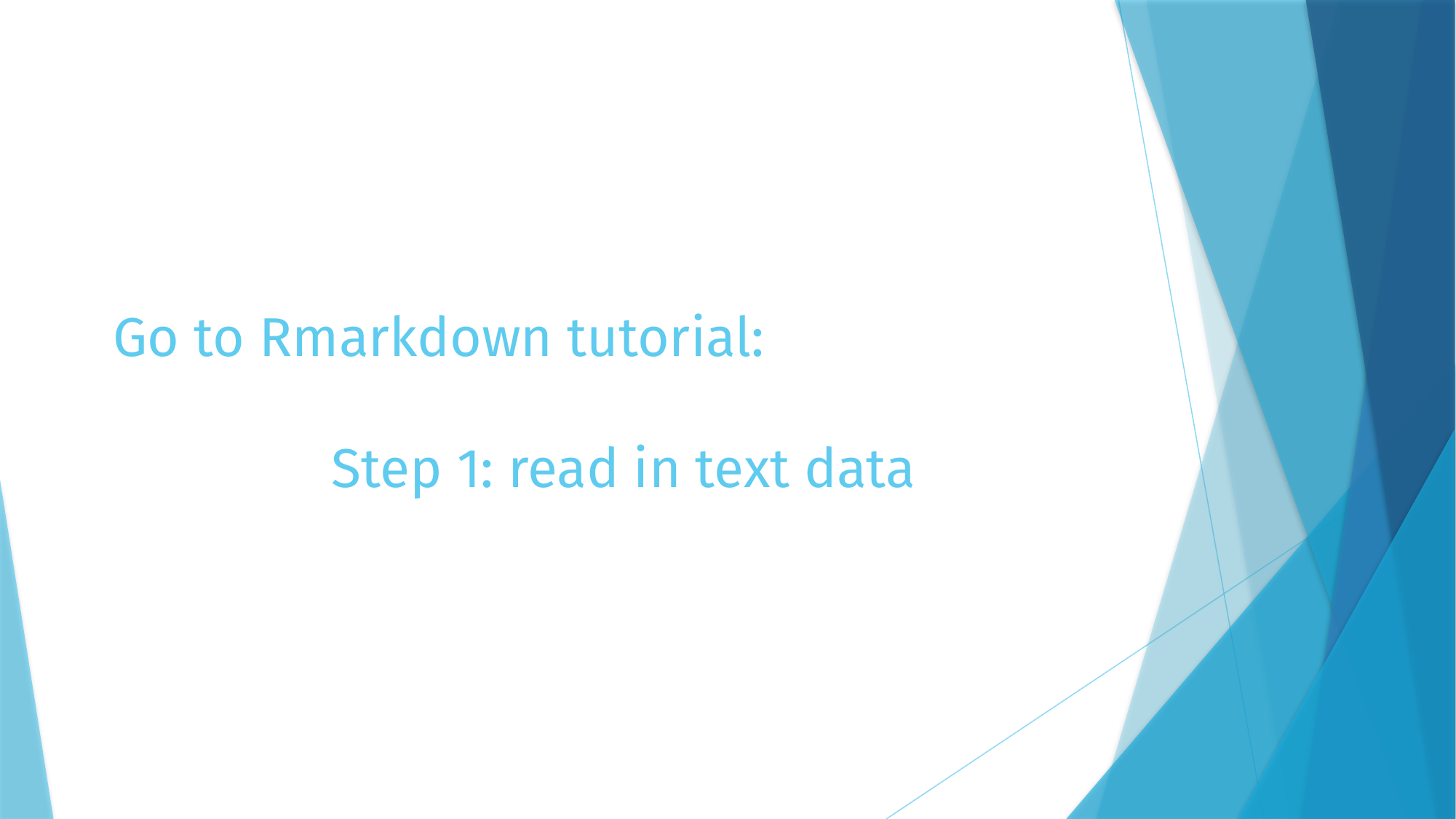

Go to Rmarkdown tutorial:

		Step 1: read in text data